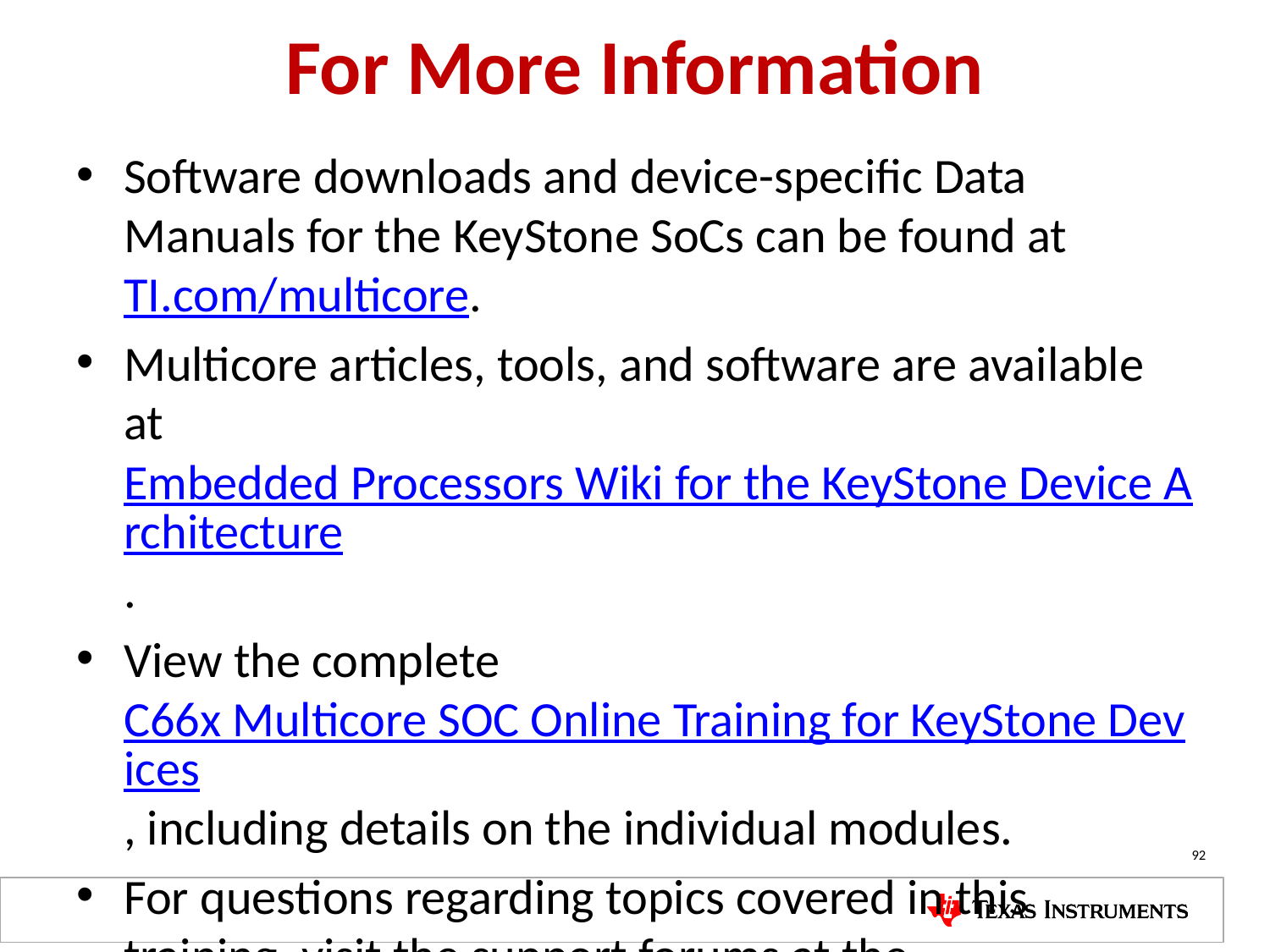

# For More Information
Software downloads and device-specific Data Manuals for the KeyStone SoCs can be found at TI.com/multicore.
Multicore articles, tools, and software are available at Embedded Processors Wiki for the KeyStone Device Architecture.
View the complete C66x Multicore SOC Online Training for KeyStone Devices, including details on the individual modules.
For questions regarding topics covered in this training, visit the support forums at the
TI E2E Community website.
92